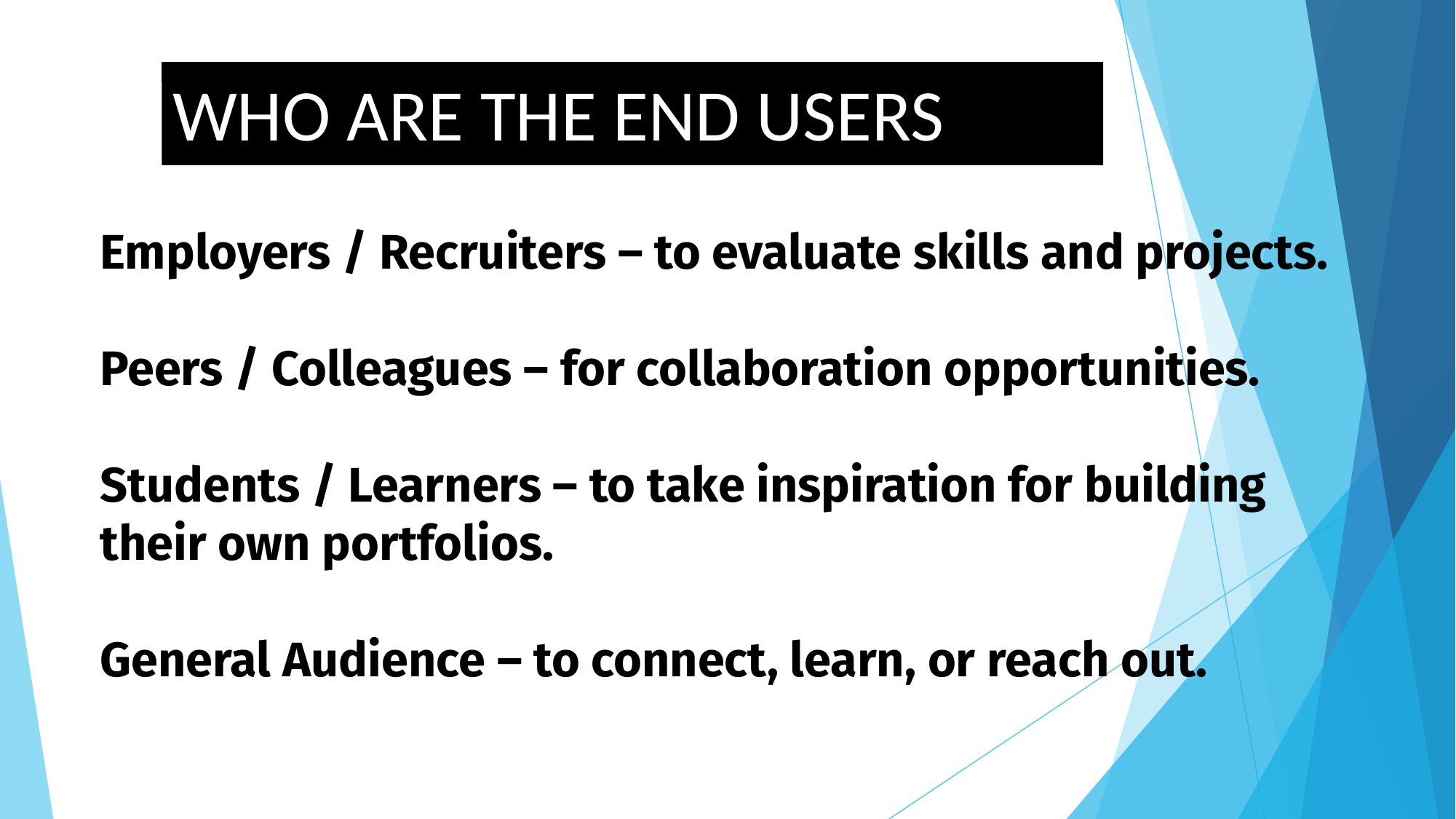

# Employers / Recruiters – to evaluate skills and projects. Peers / Colleagues – for collaboration opportunities. Students / Learners – to take inspiration for building their own portfolios. General Audience – to connect, learn, or reach out.
WHO ARE THE END USERS